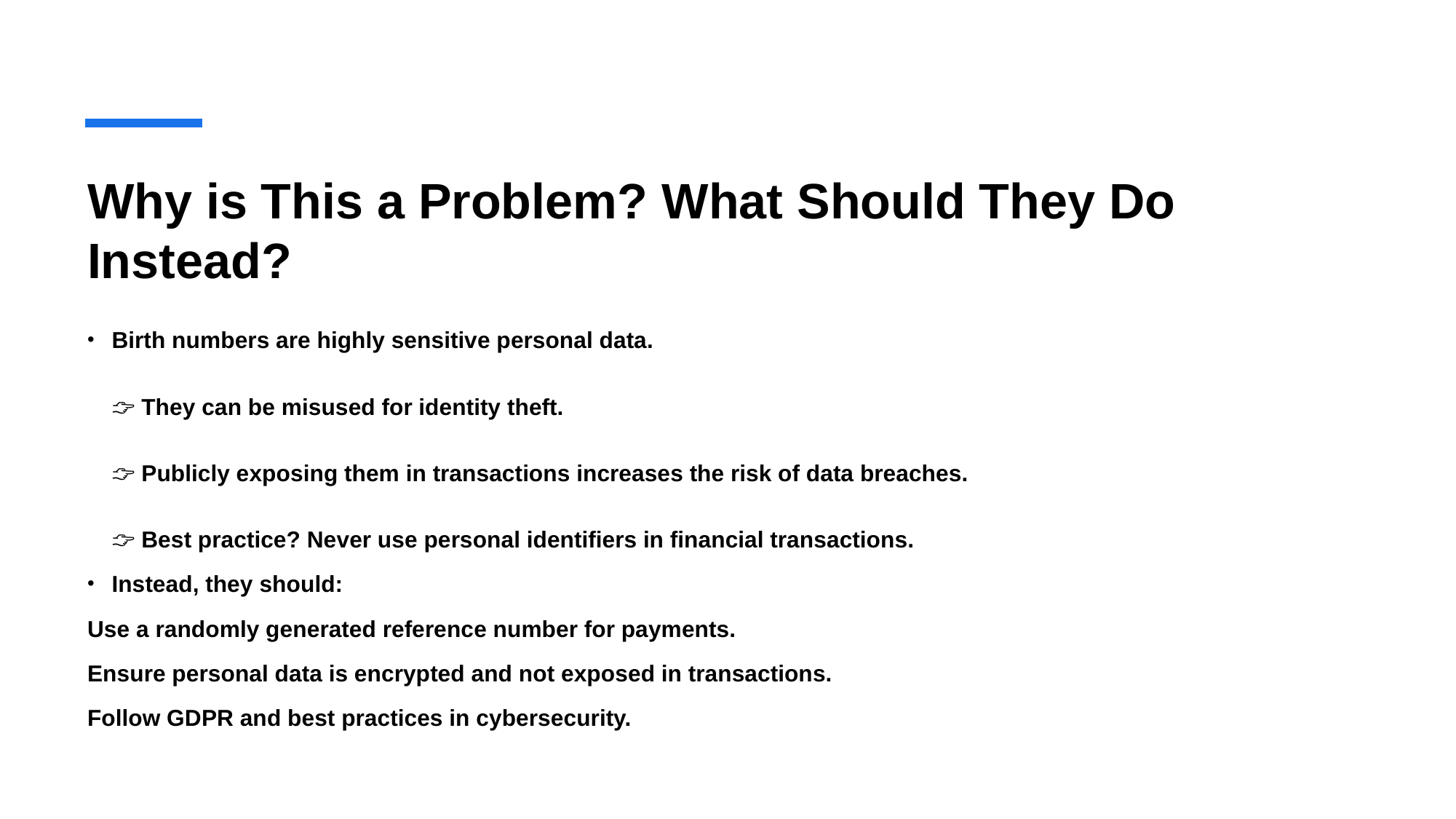

# Why is This a Problem? What Should They Do Instead?
Birth numbers are highly sensitive personal data.
👉 They can be misused for identity theft.
👉 Publicly exposing them in transactions increases the risk of data breaches.
👉 Best practice? Never use personal identifiers in financial transactions.
Instead, they should:
Use a randomly generated reference number for payments.
Ensure personal data is encrypted and not exposed in transactions.
Follow GDPR and best practices in cybersecurity.